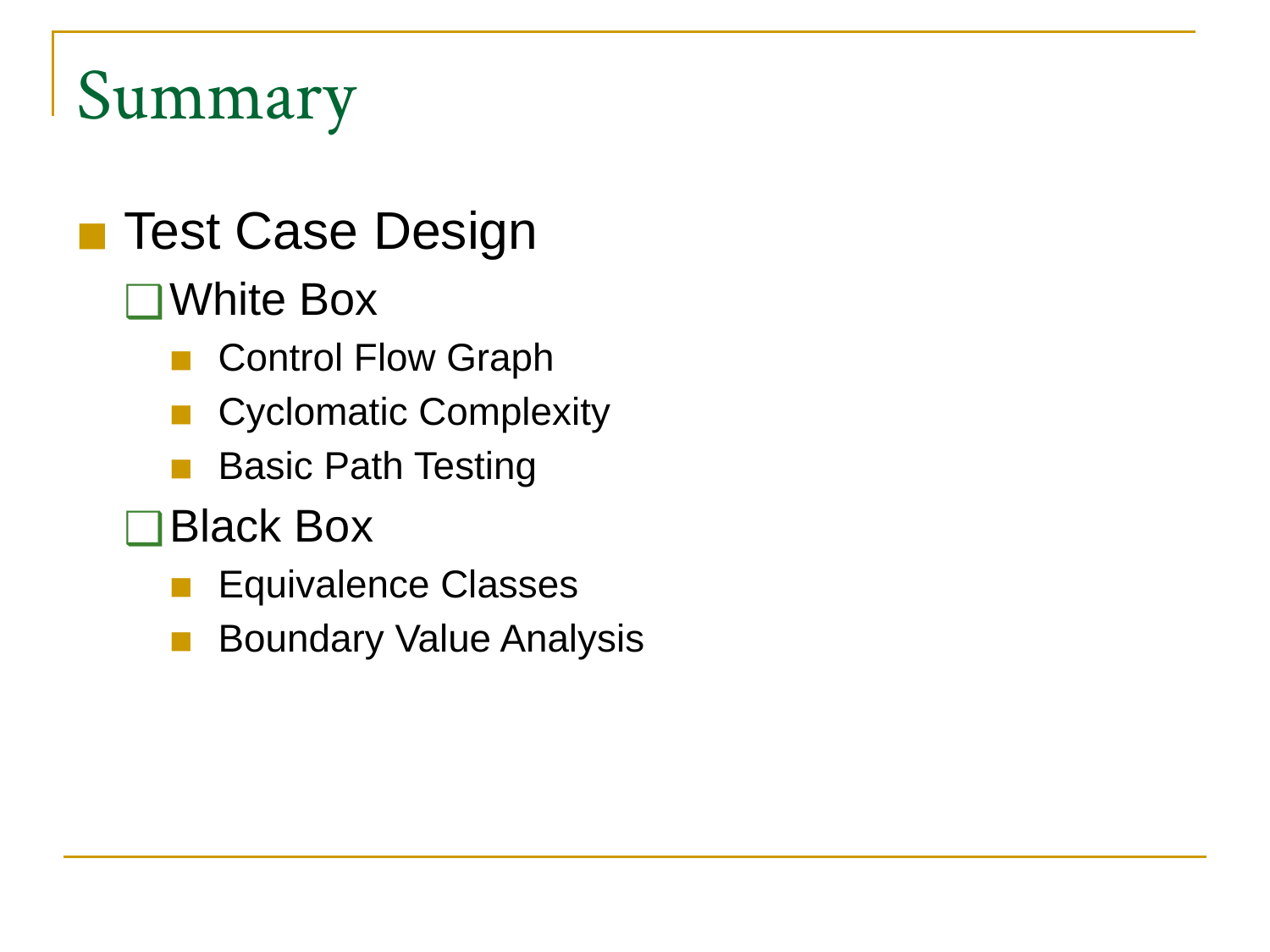

# Summary
Test Case Design
White Box
Control Flow Graph
Cyclomatic Complexity
Basic Path Testing
Black Box
Equivalence Classes
Boundary Value Analysis